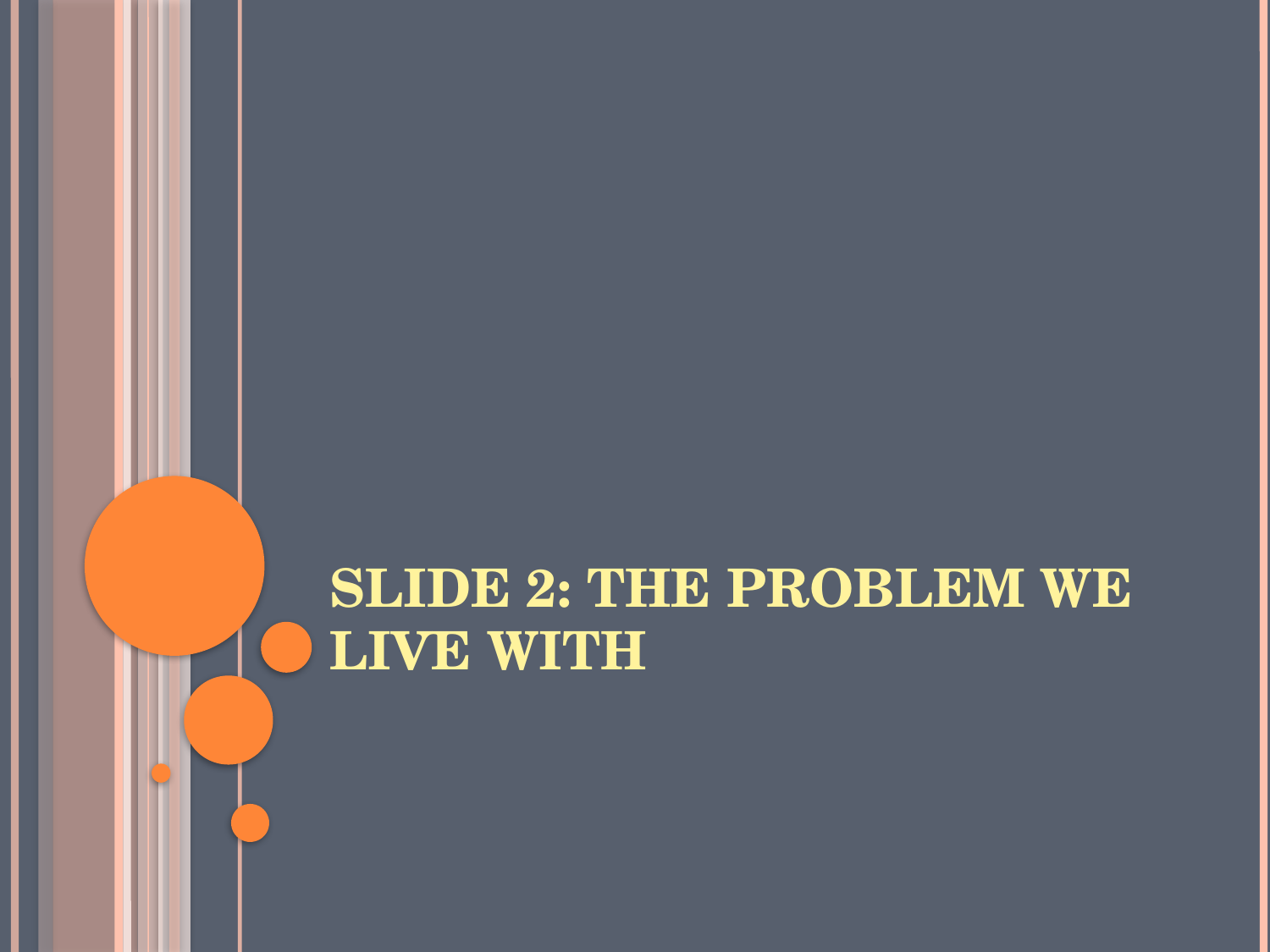

# Slide 2: The Problem We Live With